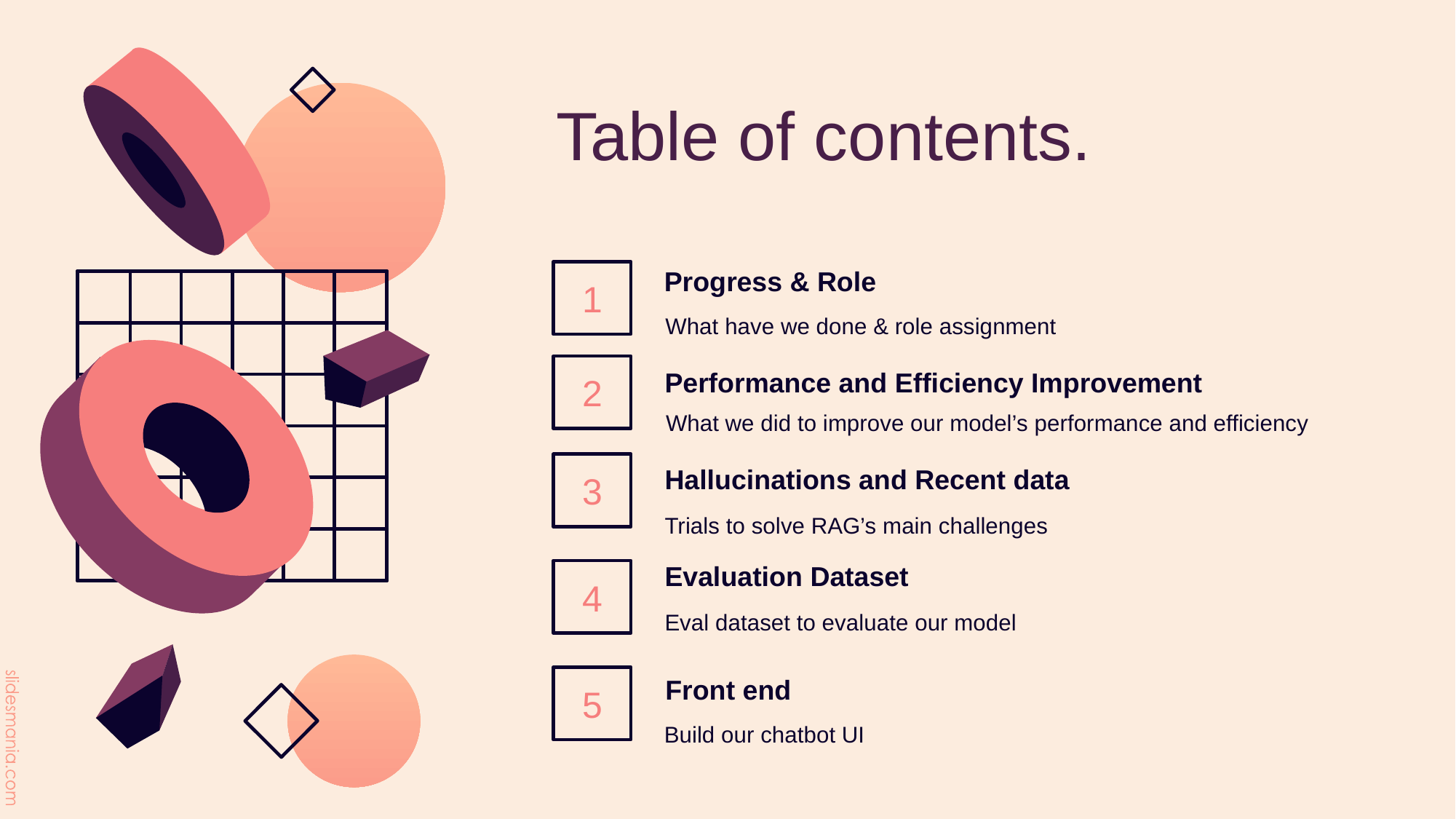

# Table of contents.
Progress & Role
1
What have we done & role assignment
2
Performance and Efficiency Improvement
What we did to improve our model’s performance and efficiency
3
Hallucinations and Recent data
Trials to solve RAG’s main challenges
Evaluation Dataset
4
Eval dataset to evaluate our model
Front end
5
Build our chatbot UI